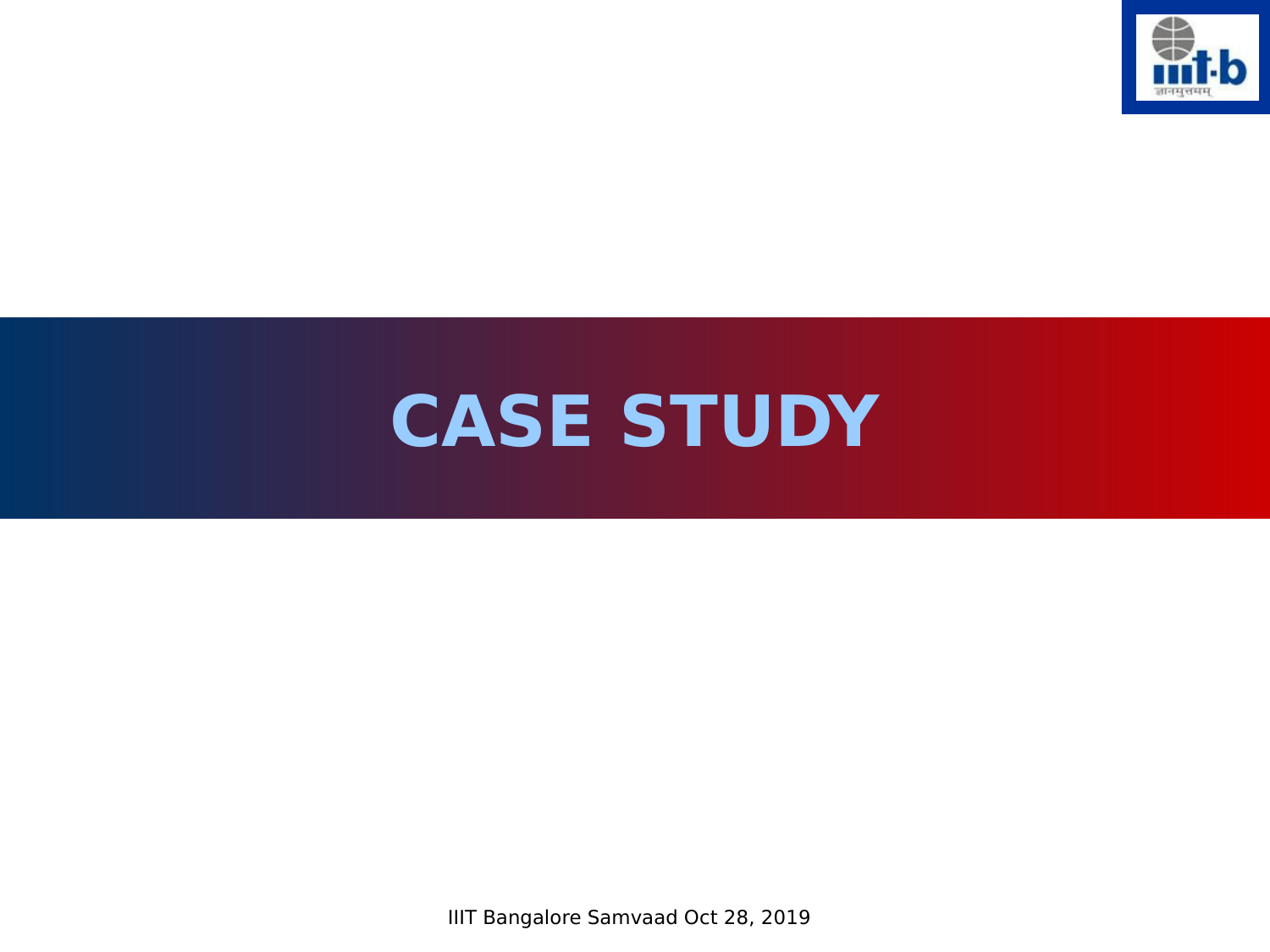

CASE STUDY
IIIT Bangalore Samvaad Oct 28, 2019